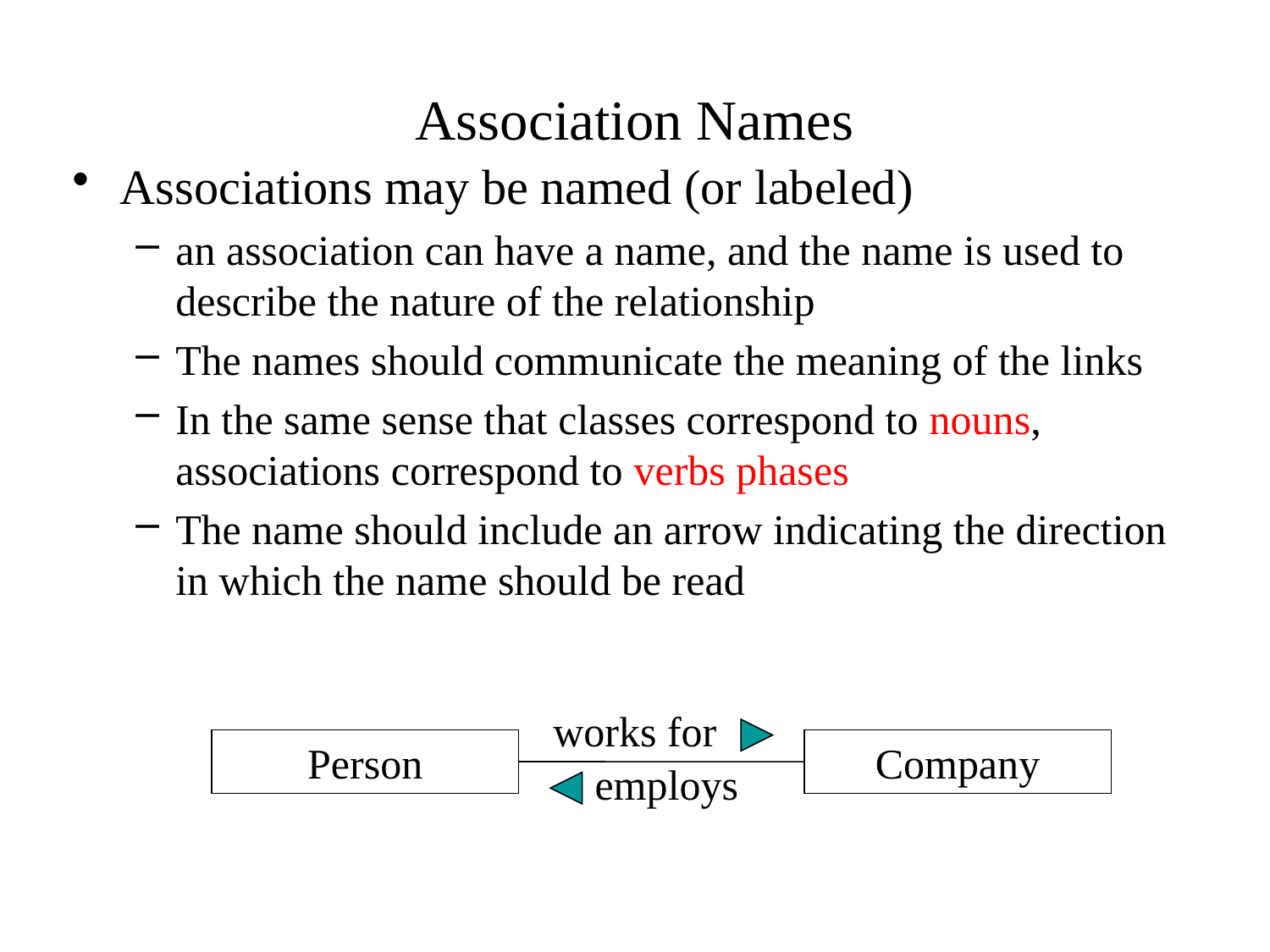

# Association Names
Associations may be named (or labeled)
an association can have a name, and the name is used to describe the nature of the relationship
The names should communicate the meaning of the links
In the same sense that classes correspond to nouns, associations correspond to verbs phases
The name should include an arrow indicating the direction in which the name should be read
works for

Person
Company
employs